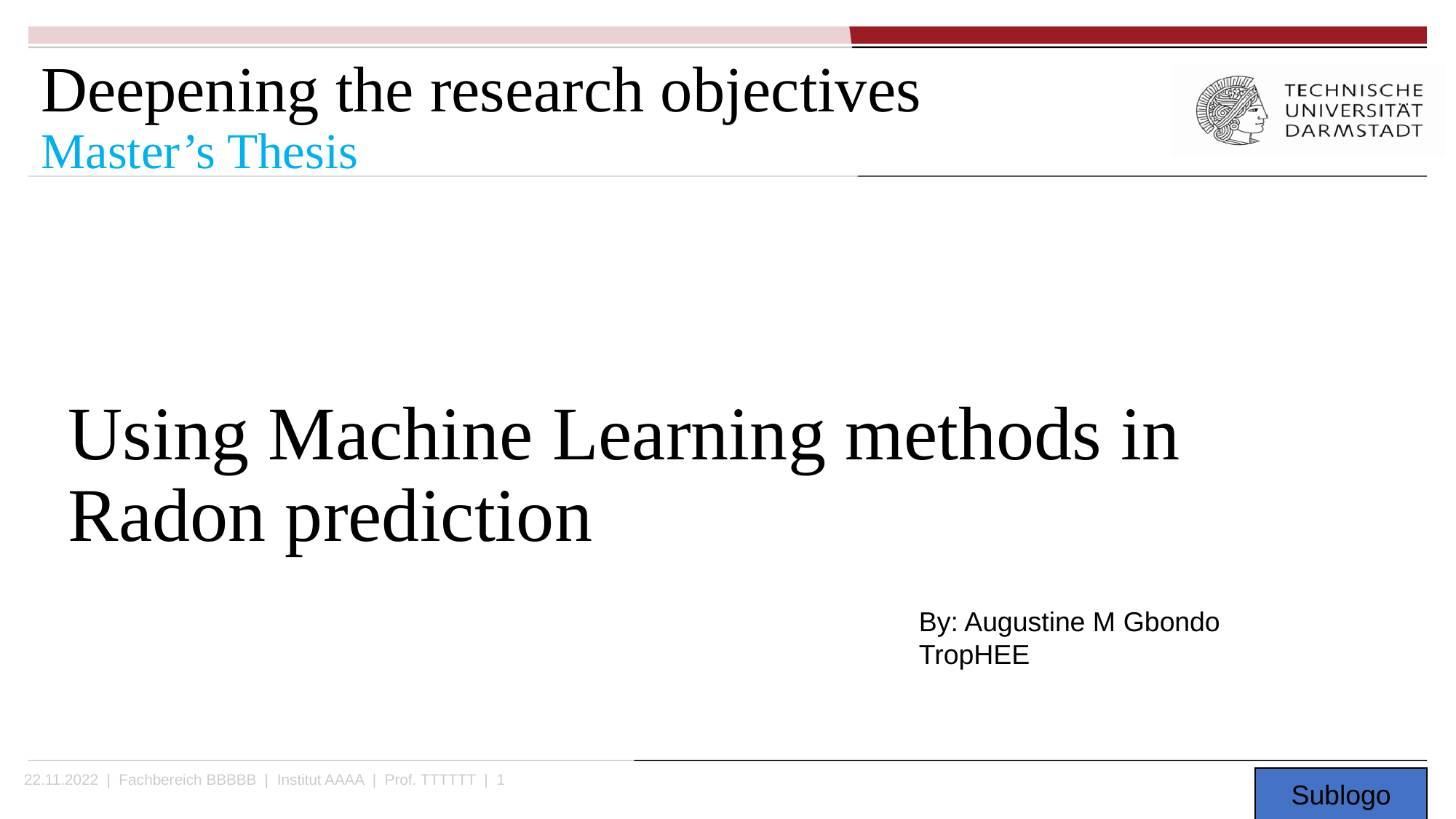

Deepening the research objectives
Master’s Thesis
# Using Machine Learning methods in Radon prediction
By: Augustine M Gbondo
TropHEE